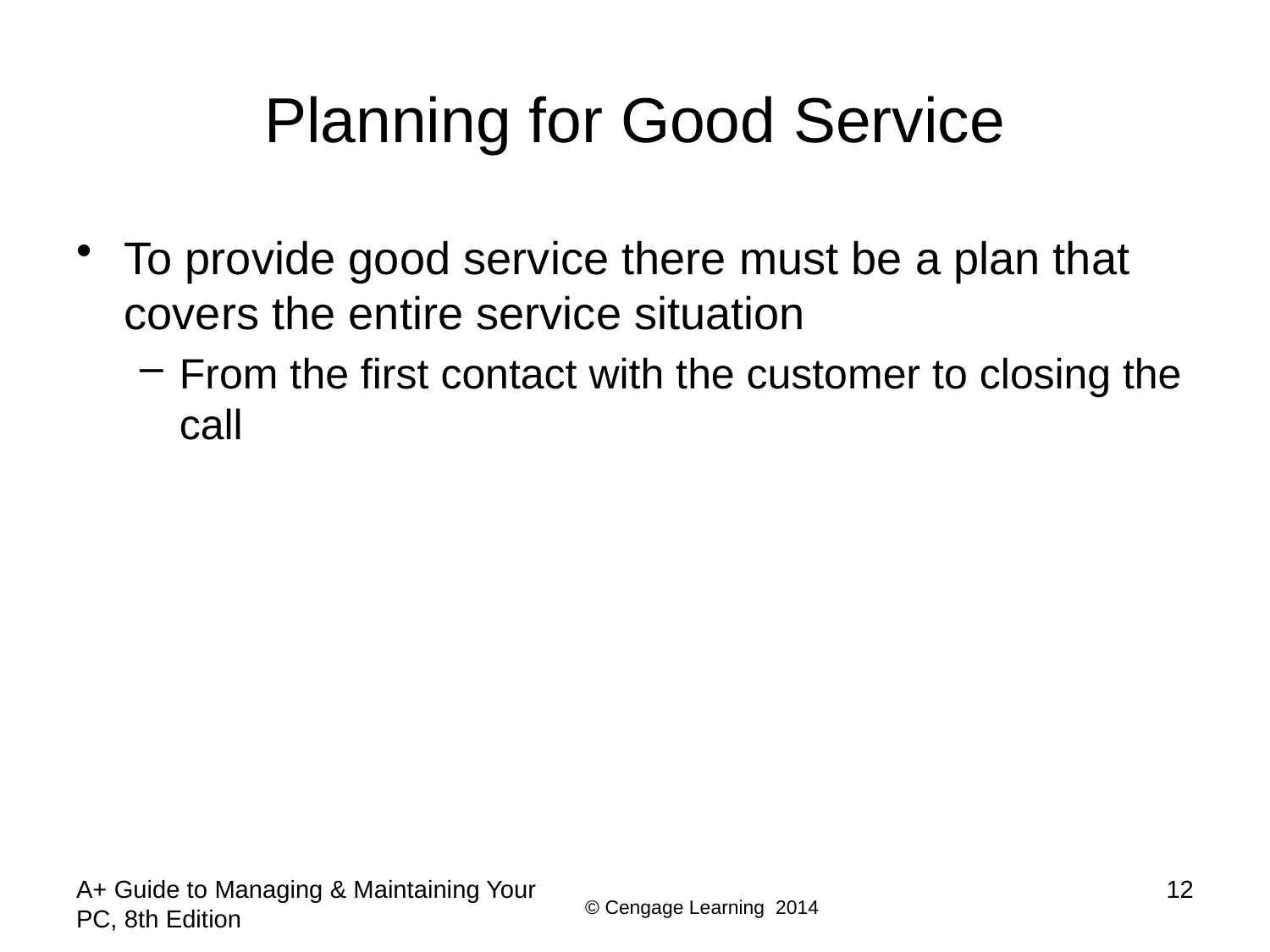

# Planning for Good Service
To provide good service there must be a plan that covers the entire service situation
From the first contact with the customer to closing the call
A+ Guide to Managing & Maintaining Your PC, 8th Edition
12